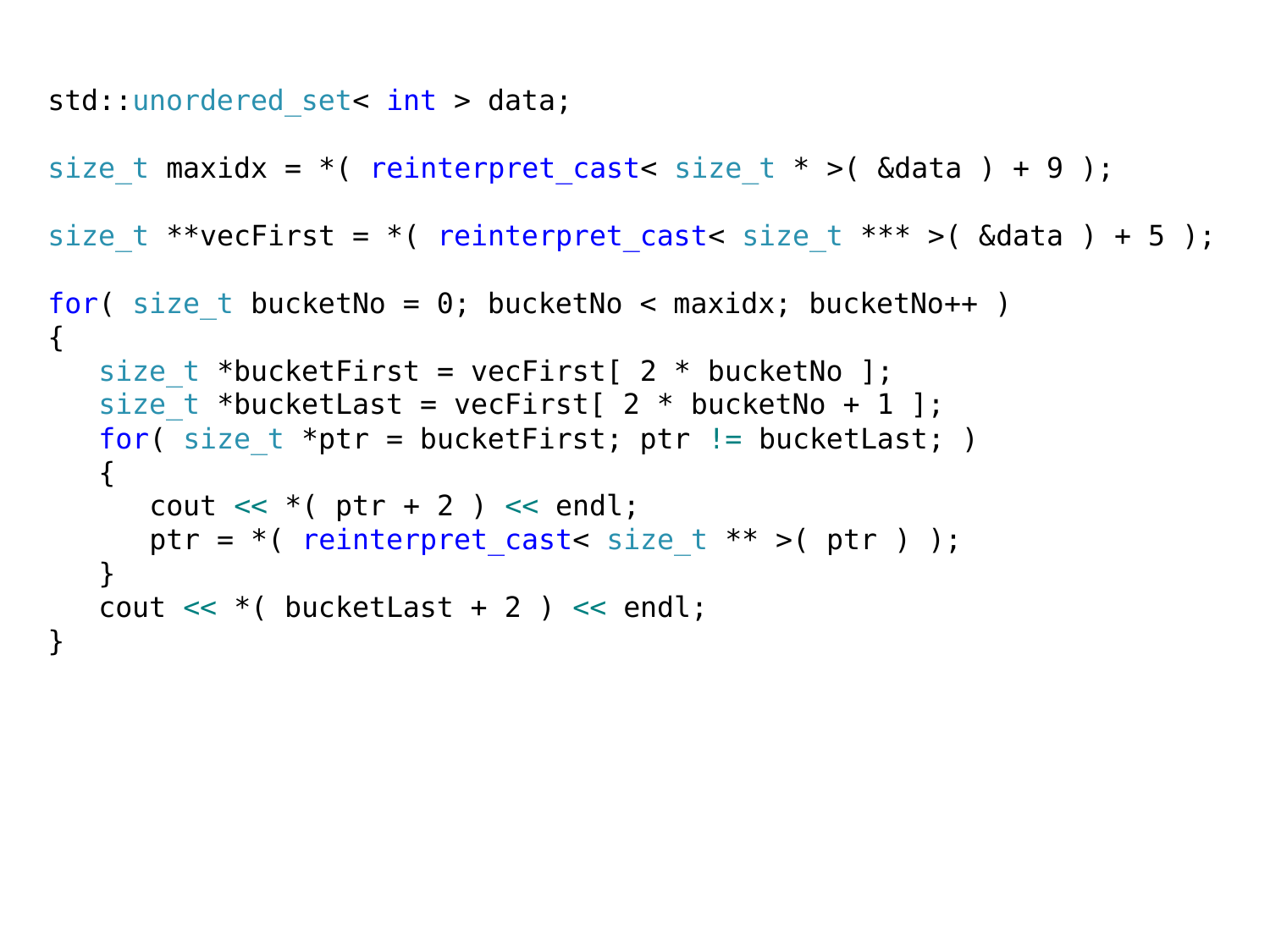

std::unordered_set< int > data;

size_t maxidx = *( reinterpret_cast< size_t * >( &data ) + 9 );

size_t **vecFirst = *( reinterpret_cast< size_t *** >( &data ) + 5 );

for( size_t bucketNo = 0; bucketNo < maxidx; bucketNo++ )
{
   size_t *bucketFirst = vecFirst[ 2 * bucketNo ];
   size_t *bucketLast = vecFirst[ 2 * bucketNo + 1 ];
   for( size_t *ptr = bucketFirst; ptr != bucketLast; )
   {
      cout << *( ptr + 2 ) << endl;
      ptr = *( reinterpret_cast< size_t ** >( ptr ) );
   }
   cout << *( bucketLast + 2 ) << endl;
}